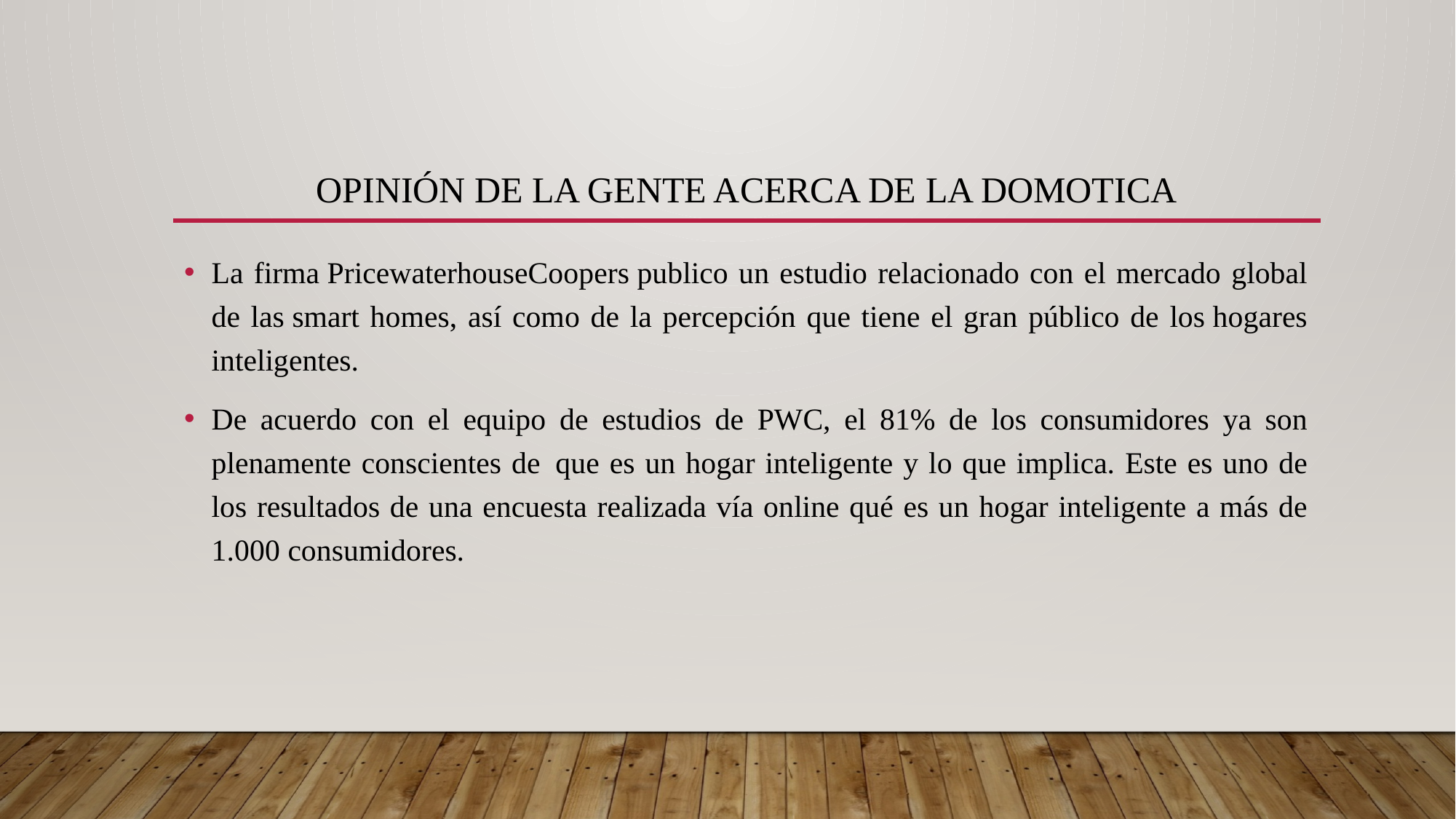

# Opinión de la gente acerca de la DOMOTICA
La firma PricewaterhouseCoopers publico un estudio relacionado con el mercado global de las smart homes, así como de la percepción que tiene el gran público de los hogares inteligentes.
De acuerdo con el equipo de estudios de PWC, el 81% de los consumidores ya son plenamente conscientes de  que es un hogar inteligente y lo que implica. Este es uno de los resultados de una encuesta realizada vía online qué es un hogar inteligente a más de 1.000 consumidores.